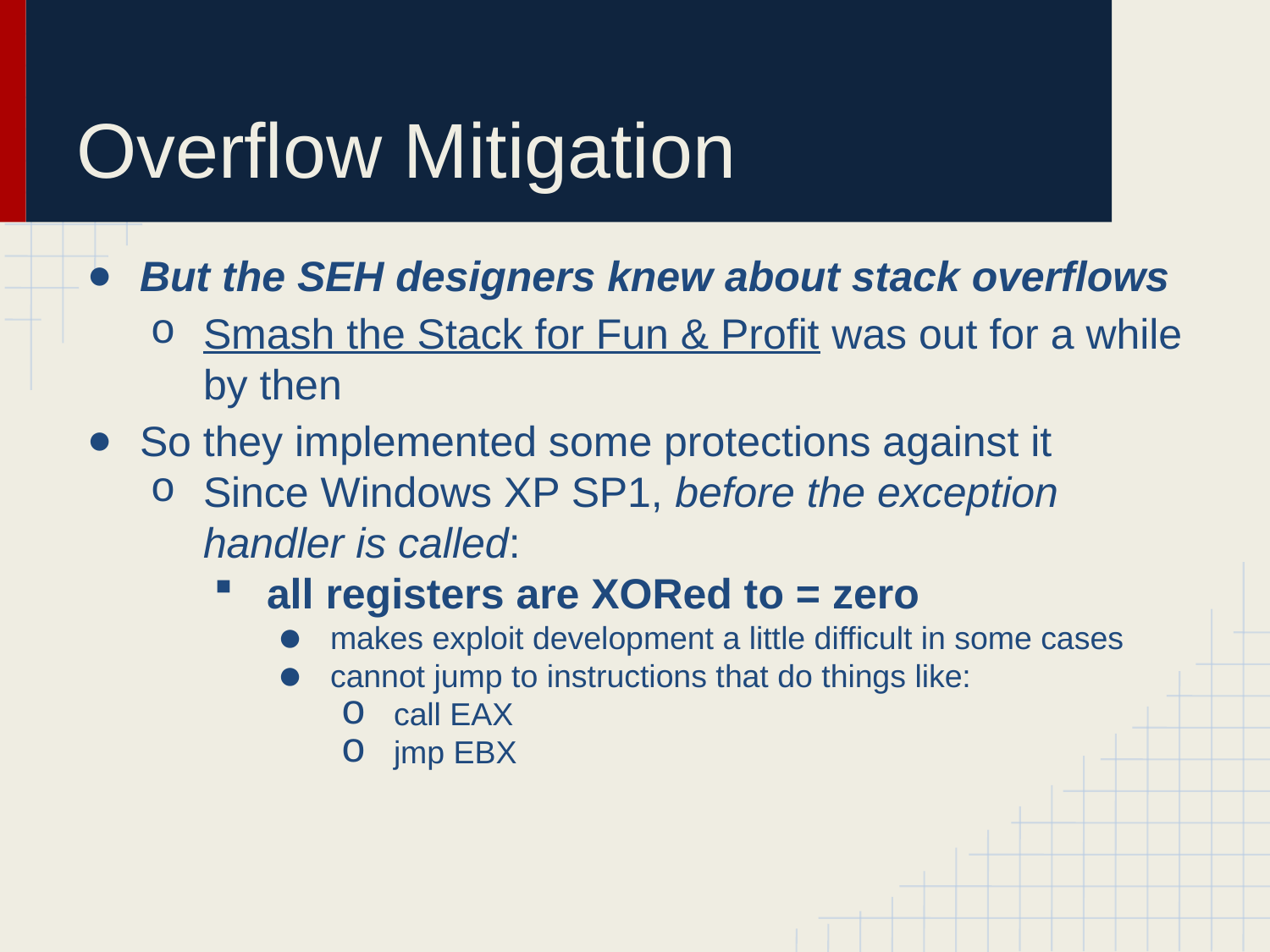

# Overflow Mitigation
But the SEH designers knew about stack overflows
Smash the Stack for Fun & Profit was out for a while by then
So they implemented some protections against it
Since Windows XP SP1, before the exception handler is called:
all registers are XORed to = zero
makes exploit development a little difficult in some cases
cannot jump to instructions that do things like:
call EAX
jmp EBX